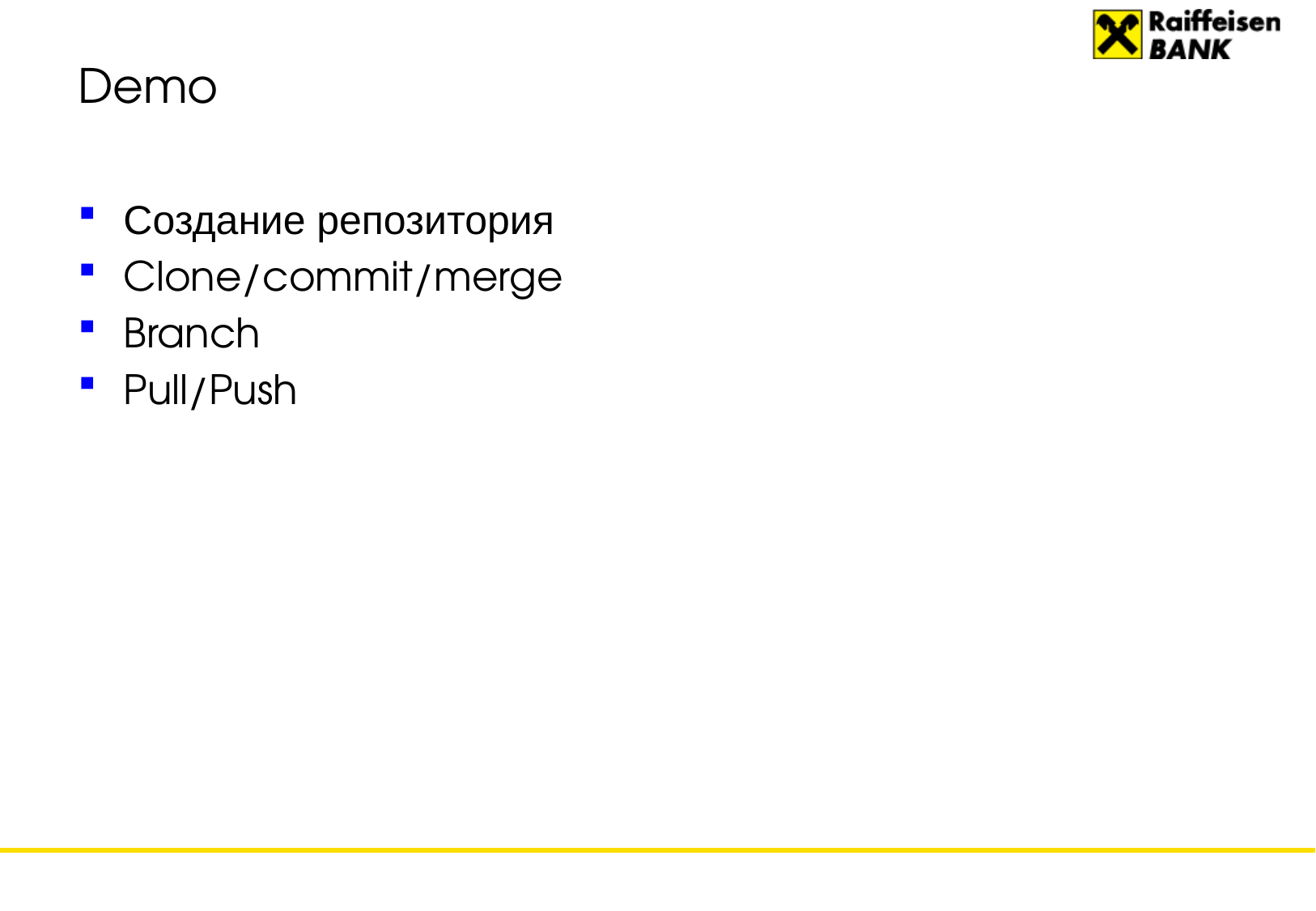

# Demo
Создание репозитория
Clone/commit/merge
Branch
Pull/Push